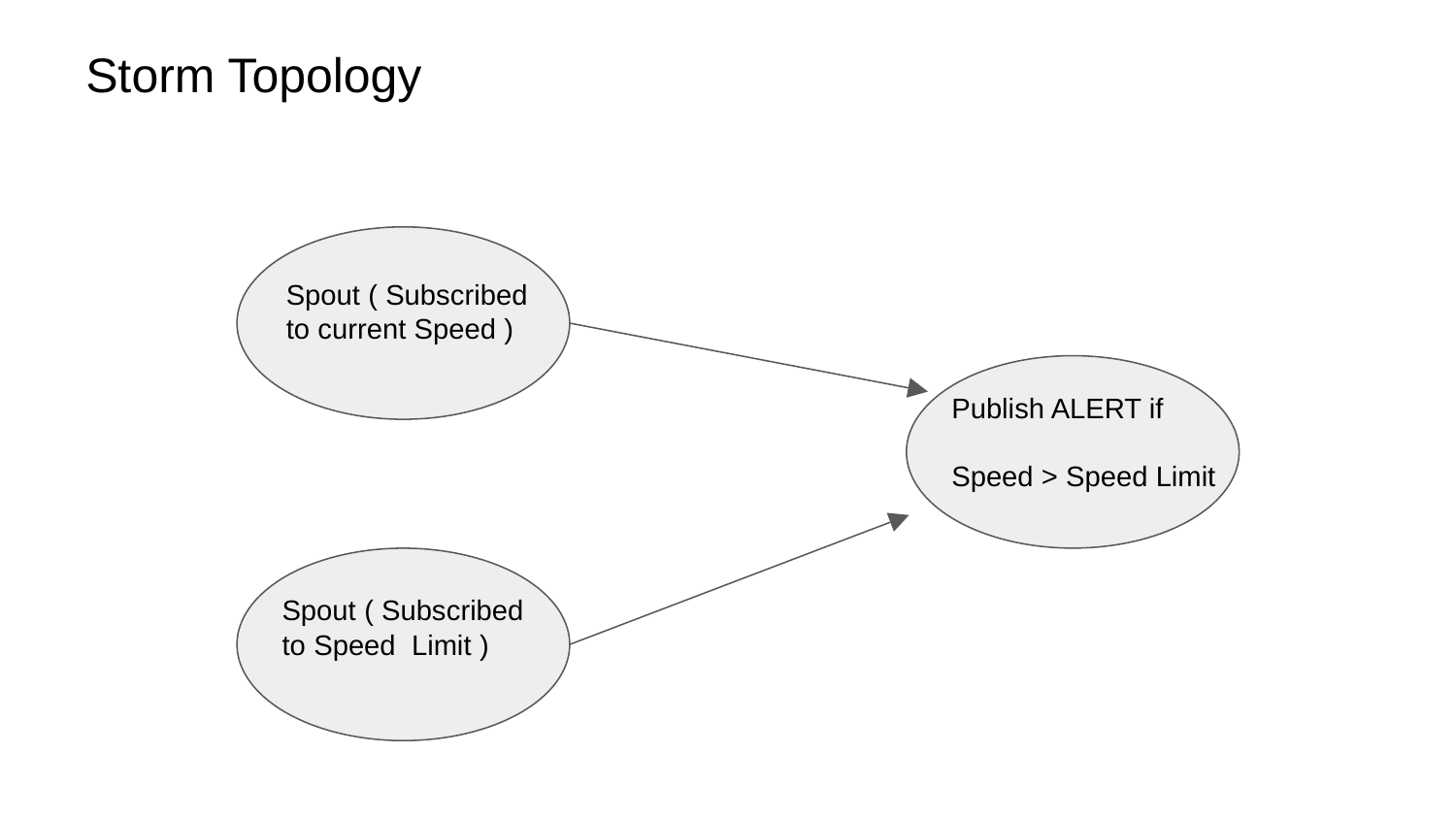

Storm Topology

Spout ( Subscribed to current Speed )

Publish ALERT if

Speed > Speed Limit

Spout ( Subscribed to Speed  Limit )